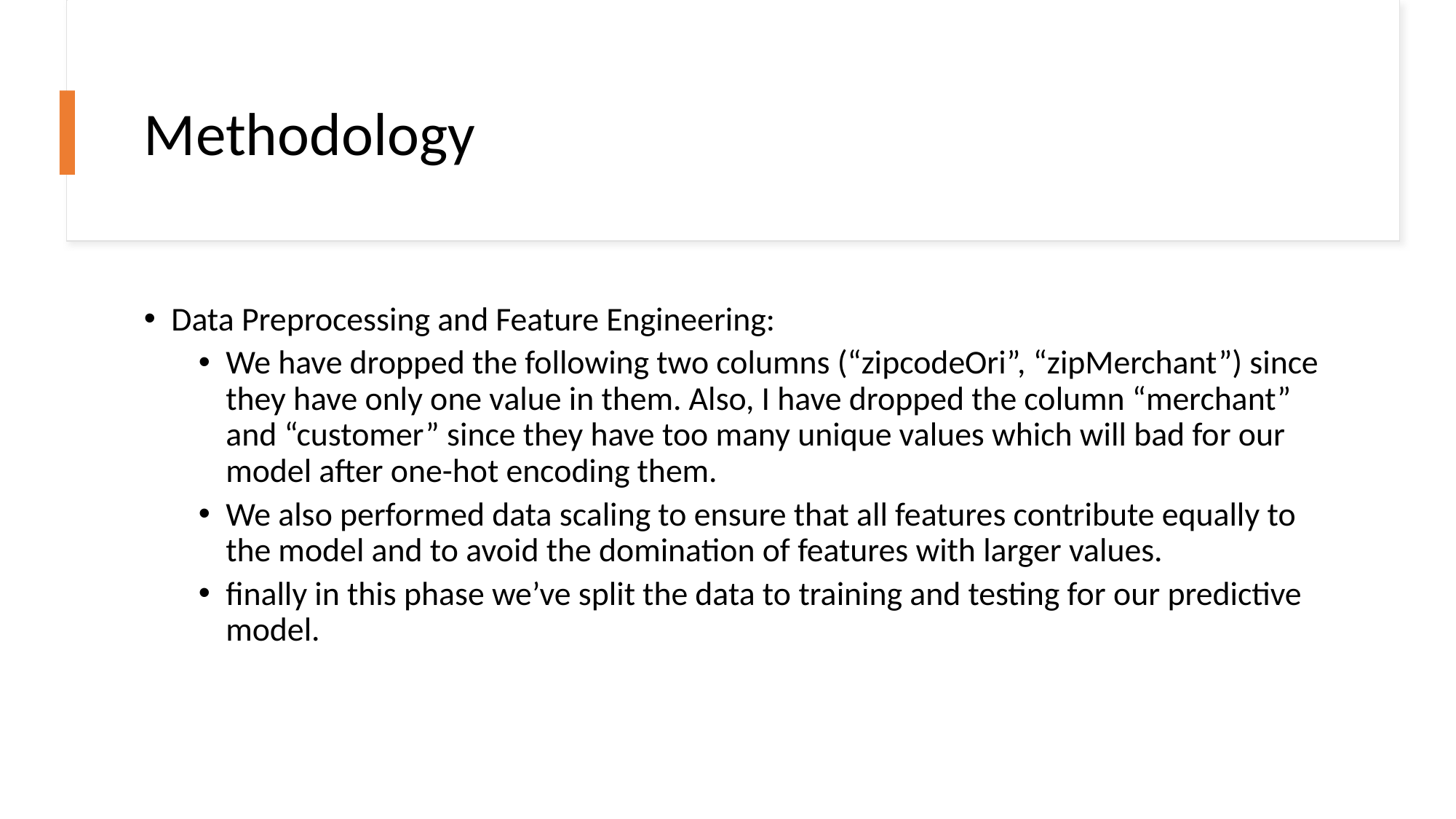

# Methodology

Data Preprocessing and Feature Engineering:
We have dropped the following two columns (“zipcodeOri”, “zipMerchant”) since they have only one value in them. Also, I have dropped the column “merchant” and “customer” since they have too many unique values which will bad for our model after one-hot encoding them.
We also performed data scaling to ensure that all features contribute equally to the model and to avoid the domination of features with larger values.
finally in this phase we’ve split the data to training and testing for our predictive model.